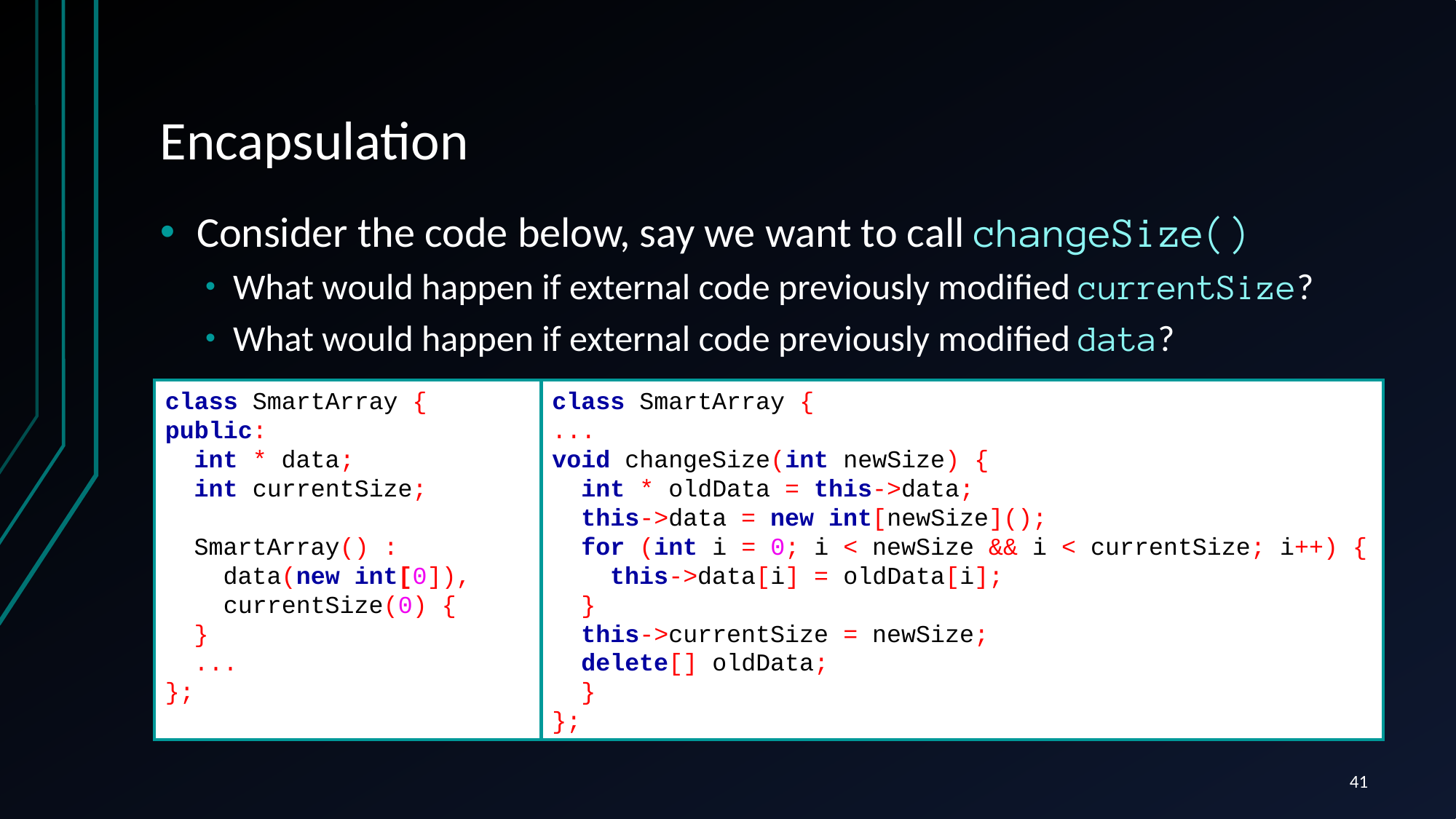

# Encapsulation
Consider the code below, say we want to call changeSize()
What would happen if external code previously modified currentSize?
What would happen if external code previously modified data?

class SmartArray {
public:
  int * data;
  int currentSize;

  SmartArray() :
    data(new int[0]),
    currentSize(0) {
  }
  ...
};

class SmartArray {
...
void changeSize(int newSize) {
  int * oldData = this->data;
  this->data = new int[newSize]();
  for (int i = 0; i < newSize && i < currentSize; i++) {
    this->data[i] = oldData[i];
  }
  this->currentSize = newSize;
  delete[] oldData;
  }
};
41